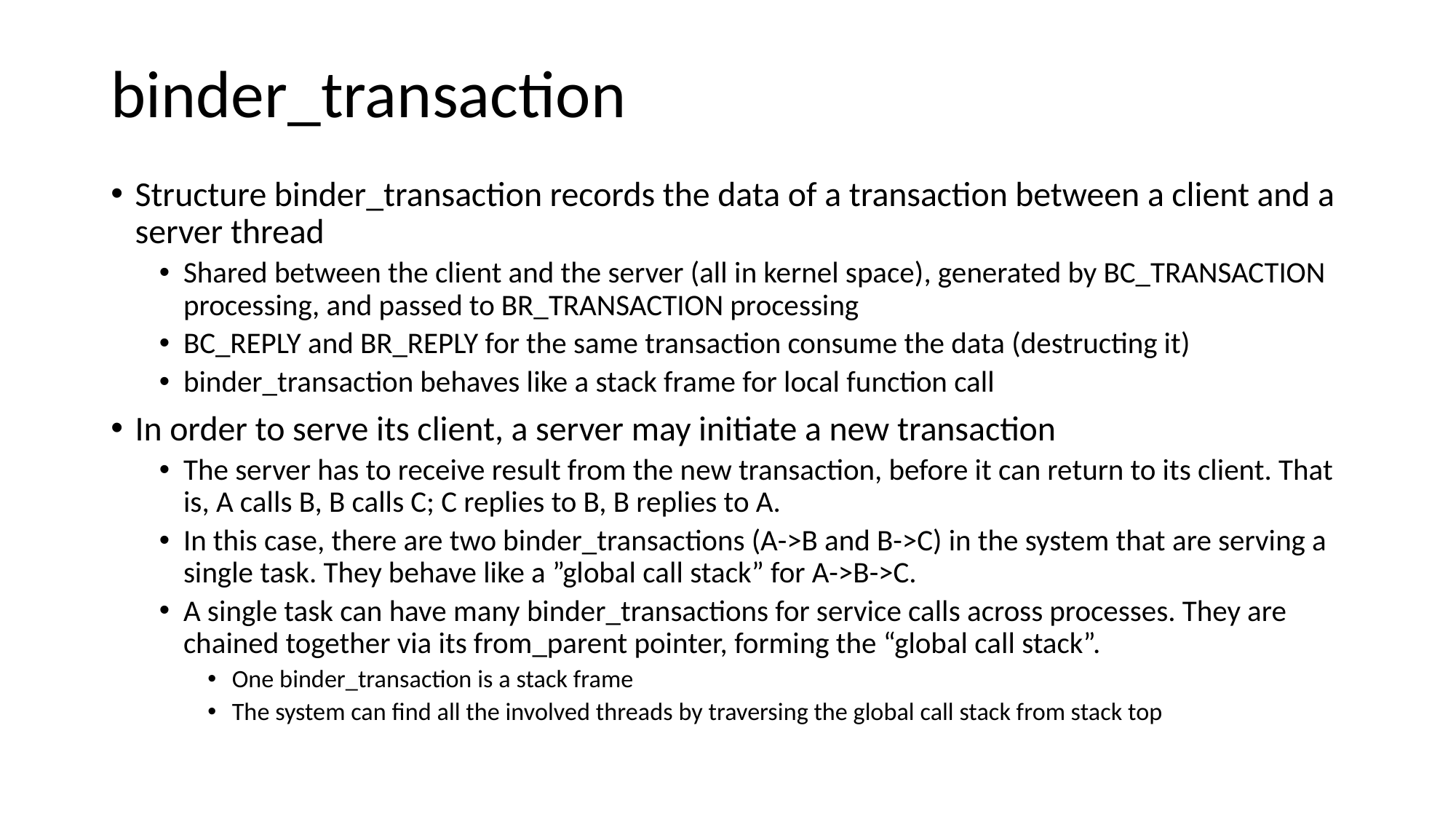

# binder_transaction
Structure binder_transaction records the data of a transaction between a client and a server thread
Shared between the client and the server (all in kernel space), generated by BC_TRANSACTION processing, and passed to BR_TRANSACTION processing
BC_REPLY and BR_REPLY for the same transaction consume the data (destructing it)
binder_transaction behaves like a stack frame for local function call
In order to serve its client, a server may initiate a new transaction
The server has to receive result from the new transaction, before it can return to its client. That is, A calls B, B calls C; C replies to B, B replies to A.
In this case, there are two binder_transactions (A->B and B->C) in the system that are serving a single task. They behave like a ”global call stack” for A->B->C.
A single task can have many binder_transactions for service calls across processes. They are chained together via its from_parent pointer, forming the “global call stack”.
One binder_transaction is a stack frame
The system can find all the involved threads by traversing the global call stack from stack top